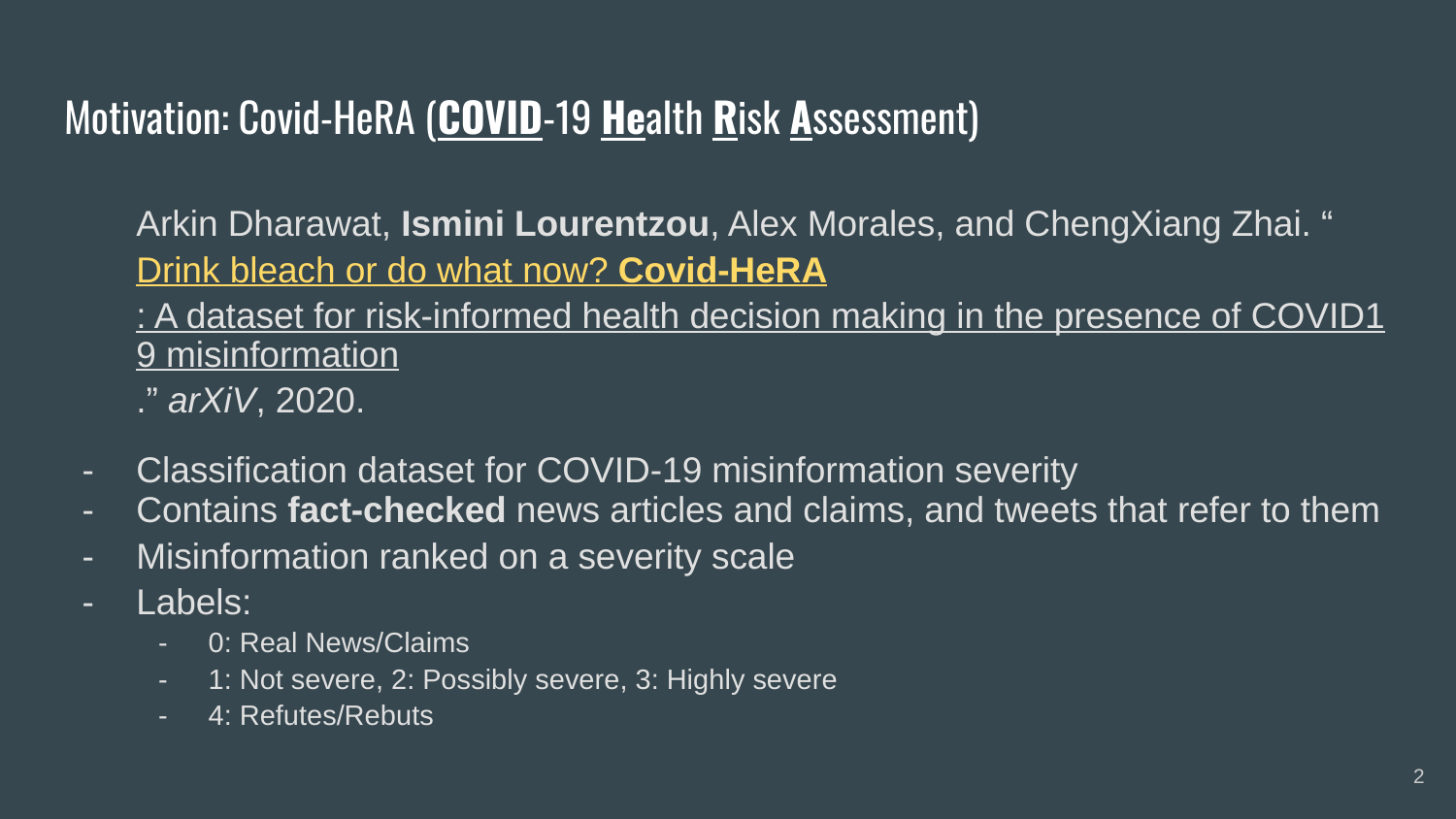

# Motivation: Covid-HeRA (COVID-19 Health Risk Assessment)
Arkin Dharawat, Ismini Lourentzou, Alex Morales, and ChengXiang Zhai. “Drink bleach or do what now? Covid-HeRA: A dataset for risk-informed health decision making in the presence of COVID19 misinformation.” arXiV, 2020.
Classification dataset for COVID-19 misinformation severity
Contains fact-checked news articles and claims, and tweets that refer to them
Misinformation ranked on a severity scale
Labels:
0: Real News/Claims
1: Not severe, 2: Possibly severe, 3: Highly severe
4: Refutes/Rebuts
2